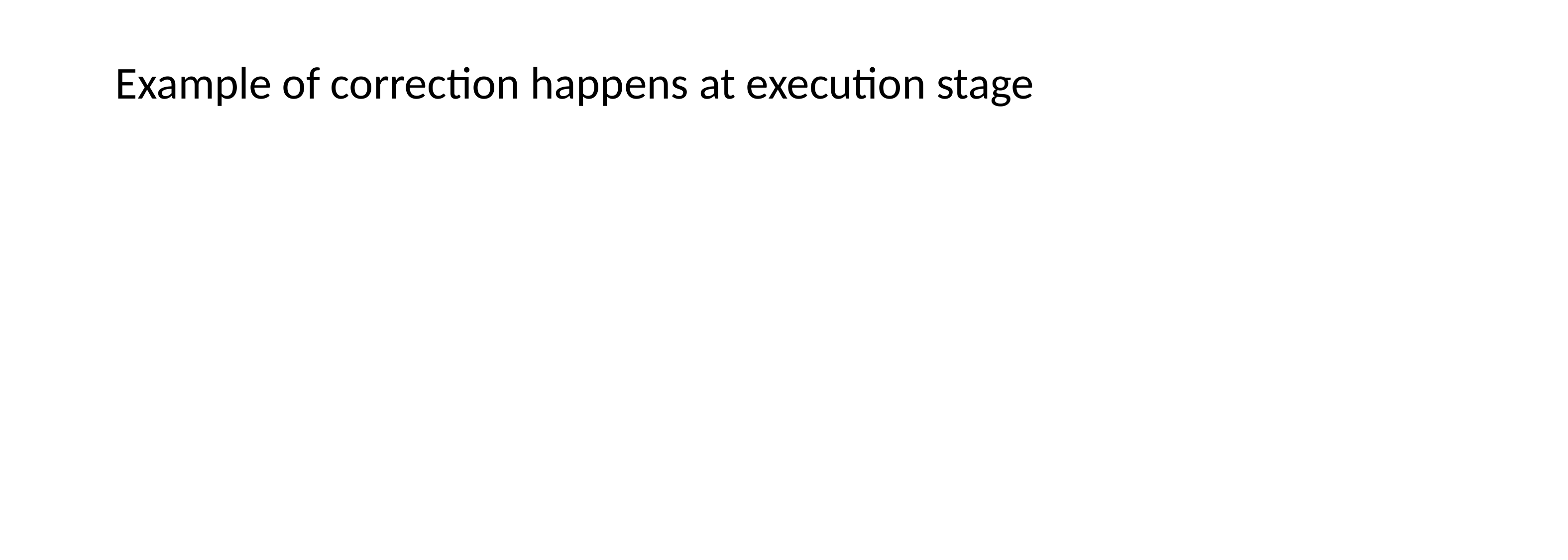

# Example of correction happens at execution stage